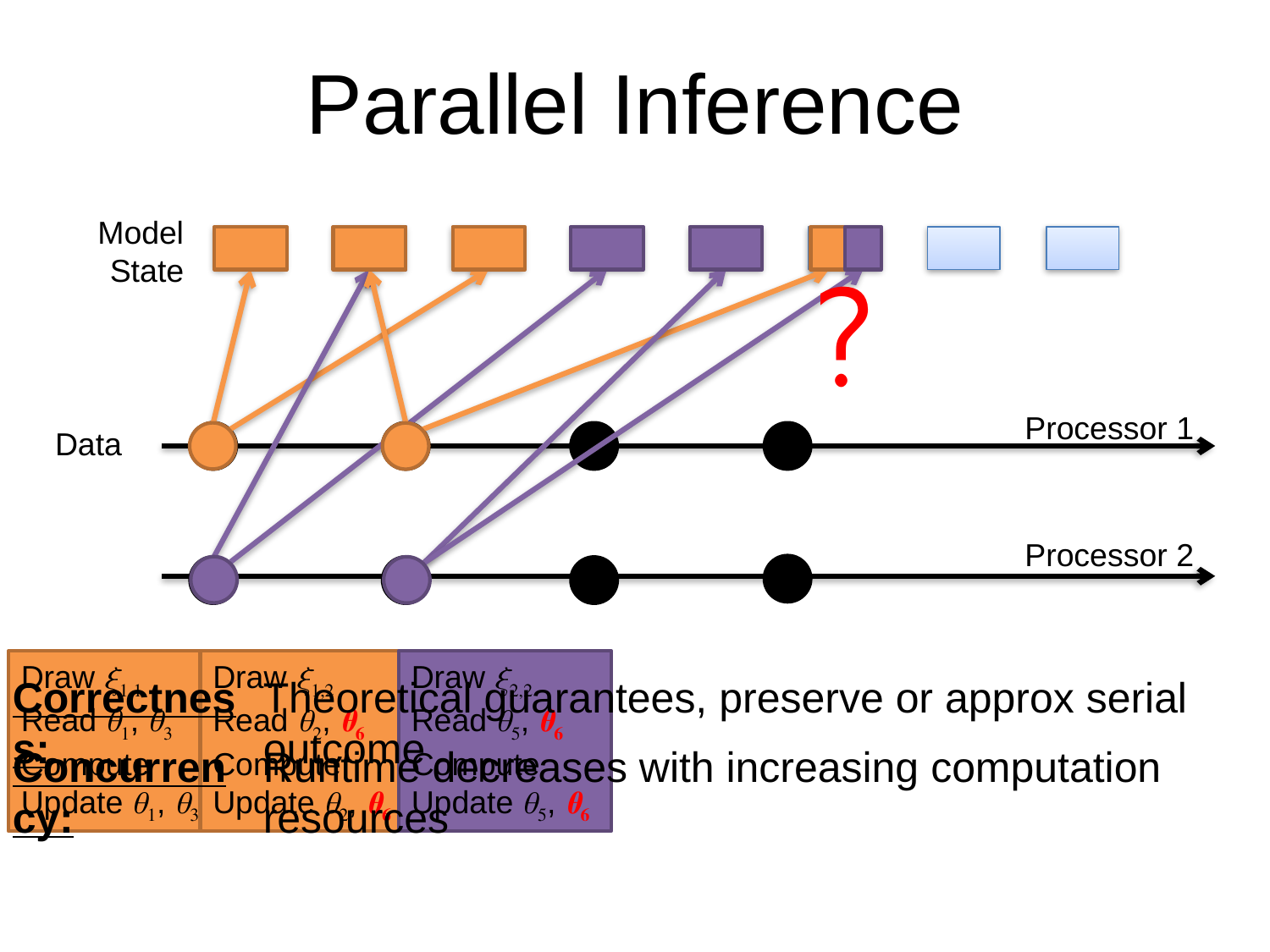

# Parallel Inference
Model
State

?
Processor 1
Data

Processor 2

Draw ξ1,1
Read θ1, θ3
Compute
Update θ1, θ3
Draw ξ2,1
Read θ2, θ4
Compute
Update θ2, θ4
Draw ξ1,2
Read θ2, θ6
Compute
Update θ2, θ6
Draw ξ2,2
Read θ5, θ6
Compute
Update θ5, θ6
Correctness:
Theoretical guarantees, preserve or approx serial outcome
Concurrency:
Runtime decreases with increasing computation resources